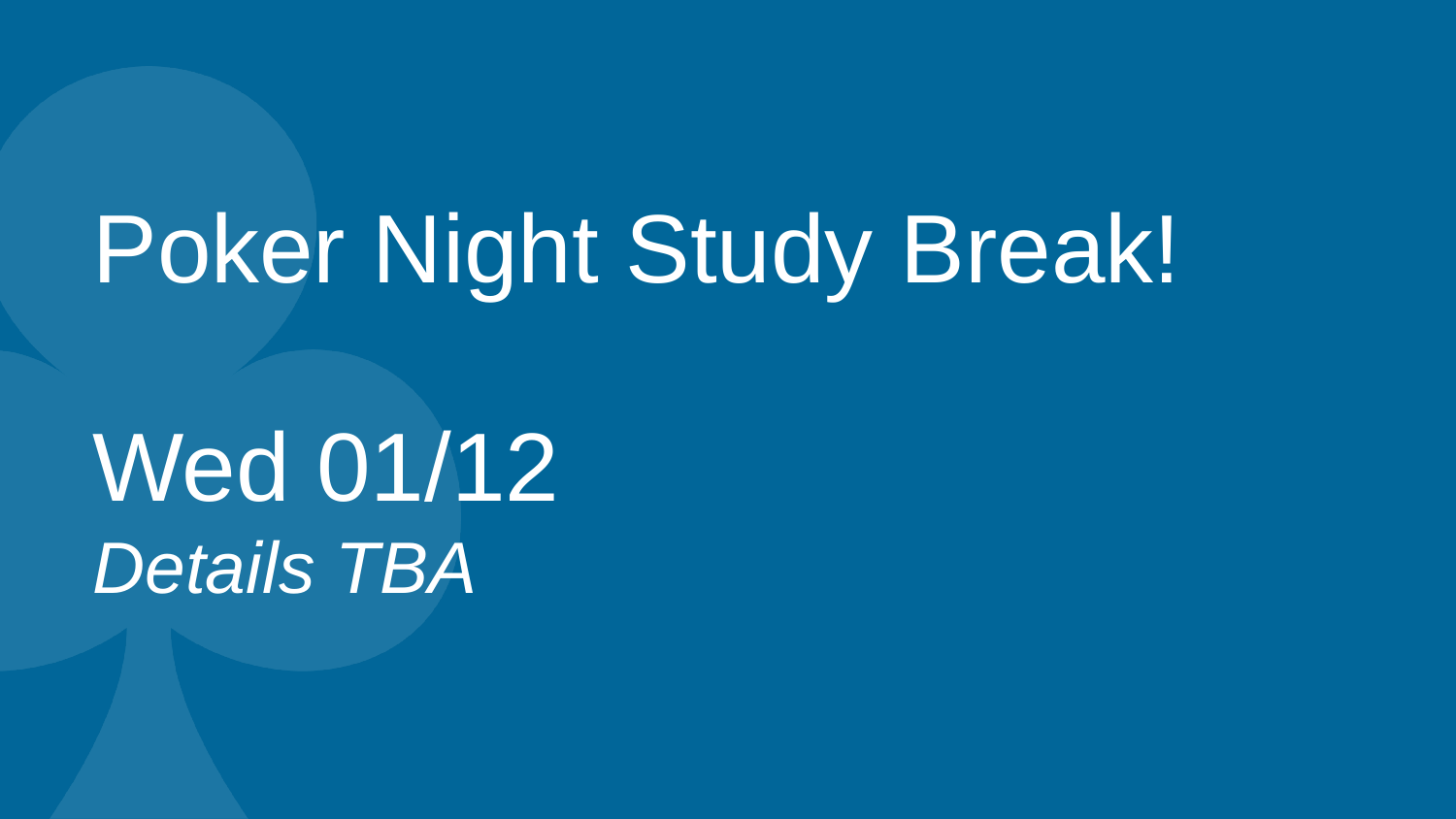

# Poker Night Study Break!

Wed 01/12
Details TBA